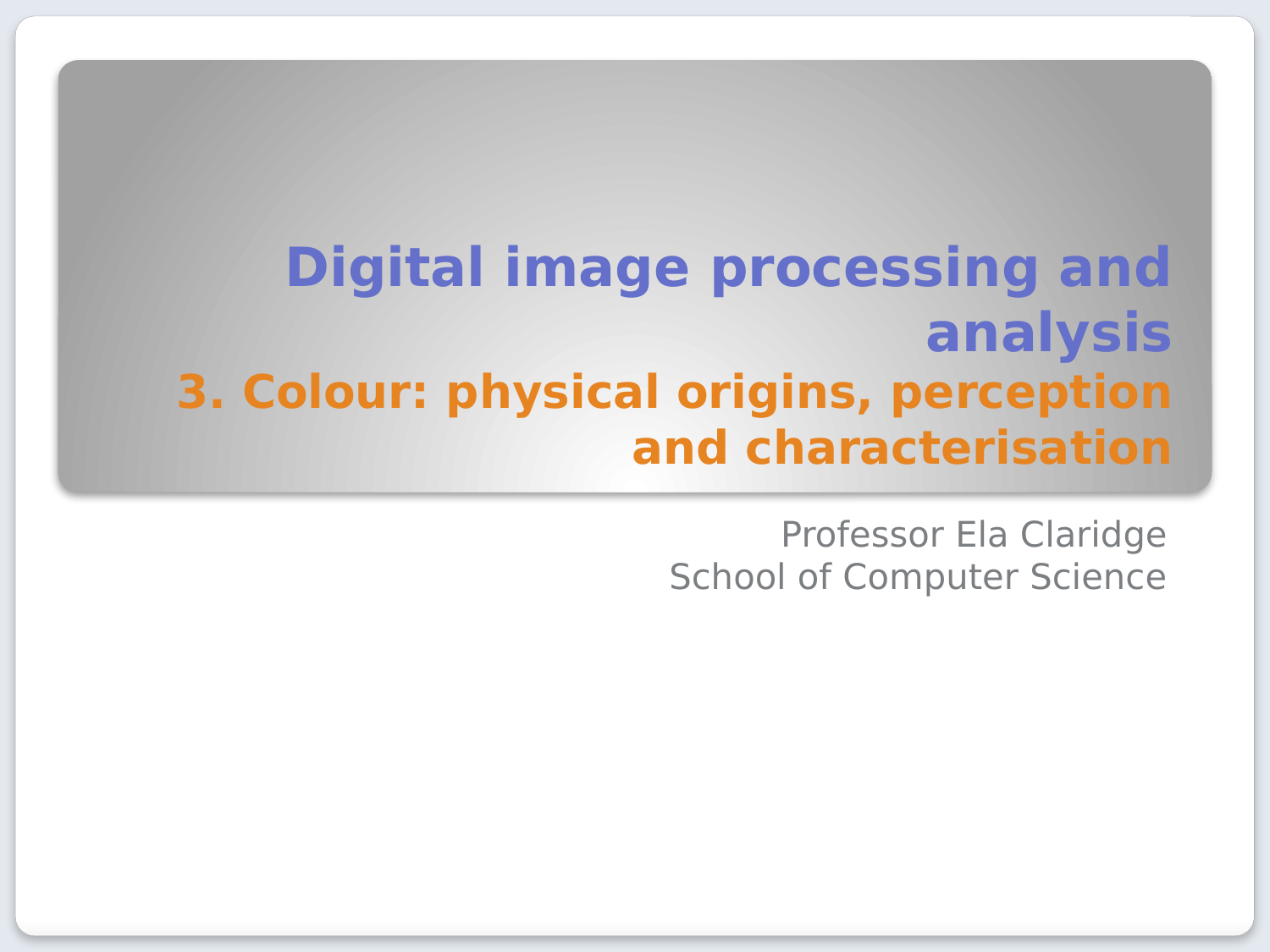

# Digital image processing and analysis 3. Colour: physical origins, perception and characterisation
Professor Ela Claridge
School of Computer Science